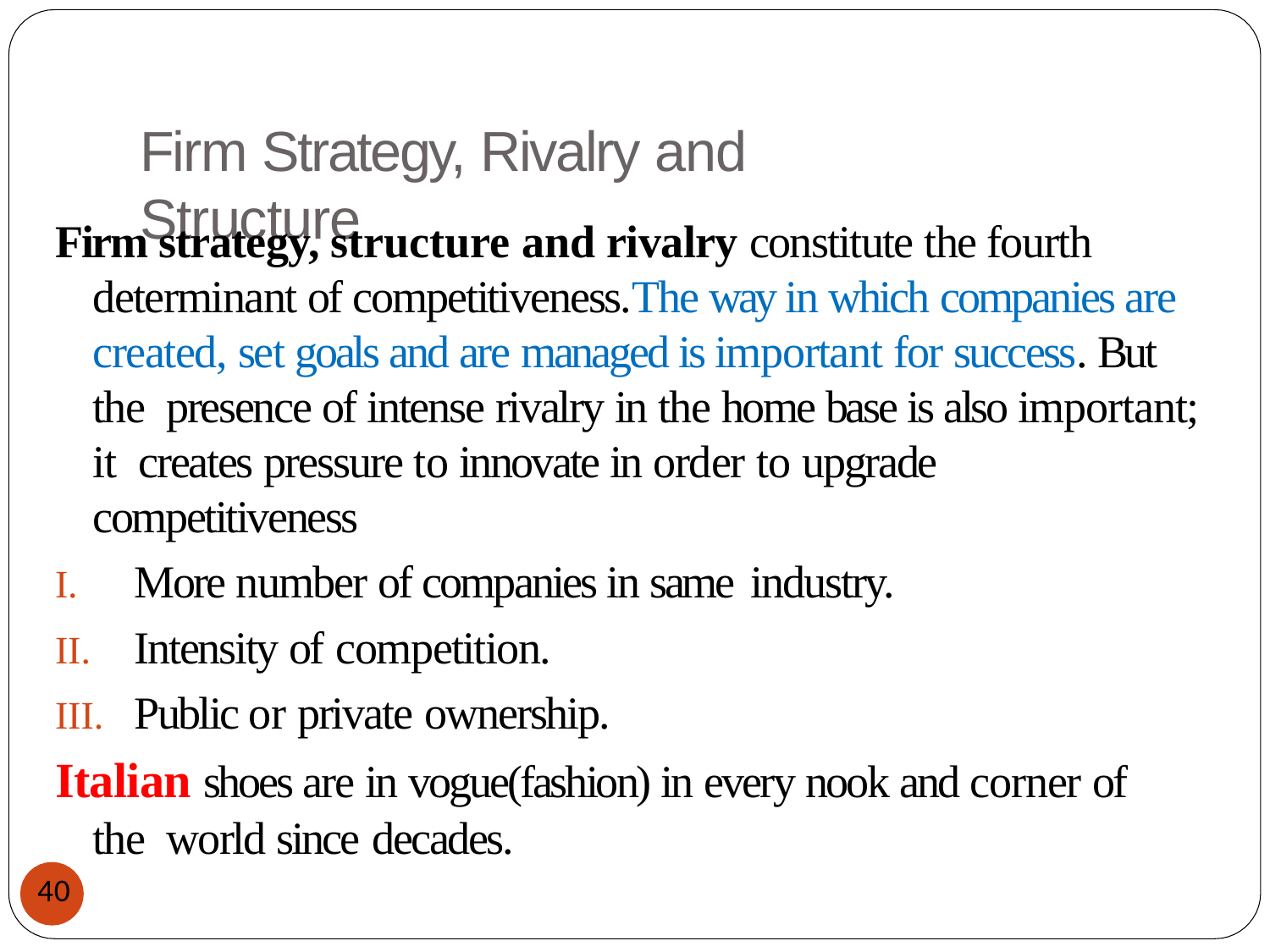

# Firm Strategy, Rivalry and Structure
Firm strategy, structure and rivalry constitute the fourth  determinant of competitiveness.The way in which companies are  created, set goals and are managed is important for success. But the  presence of intense rivalry in the home base is also important; it  creates pressure to innovate in order to upgrade competitiveness
More number of companies in same industry.
Intensity of competition.
Public or private ownership.
Italian shoes are in vogue(fashion) in every nook and corner of the  world since decades.

40